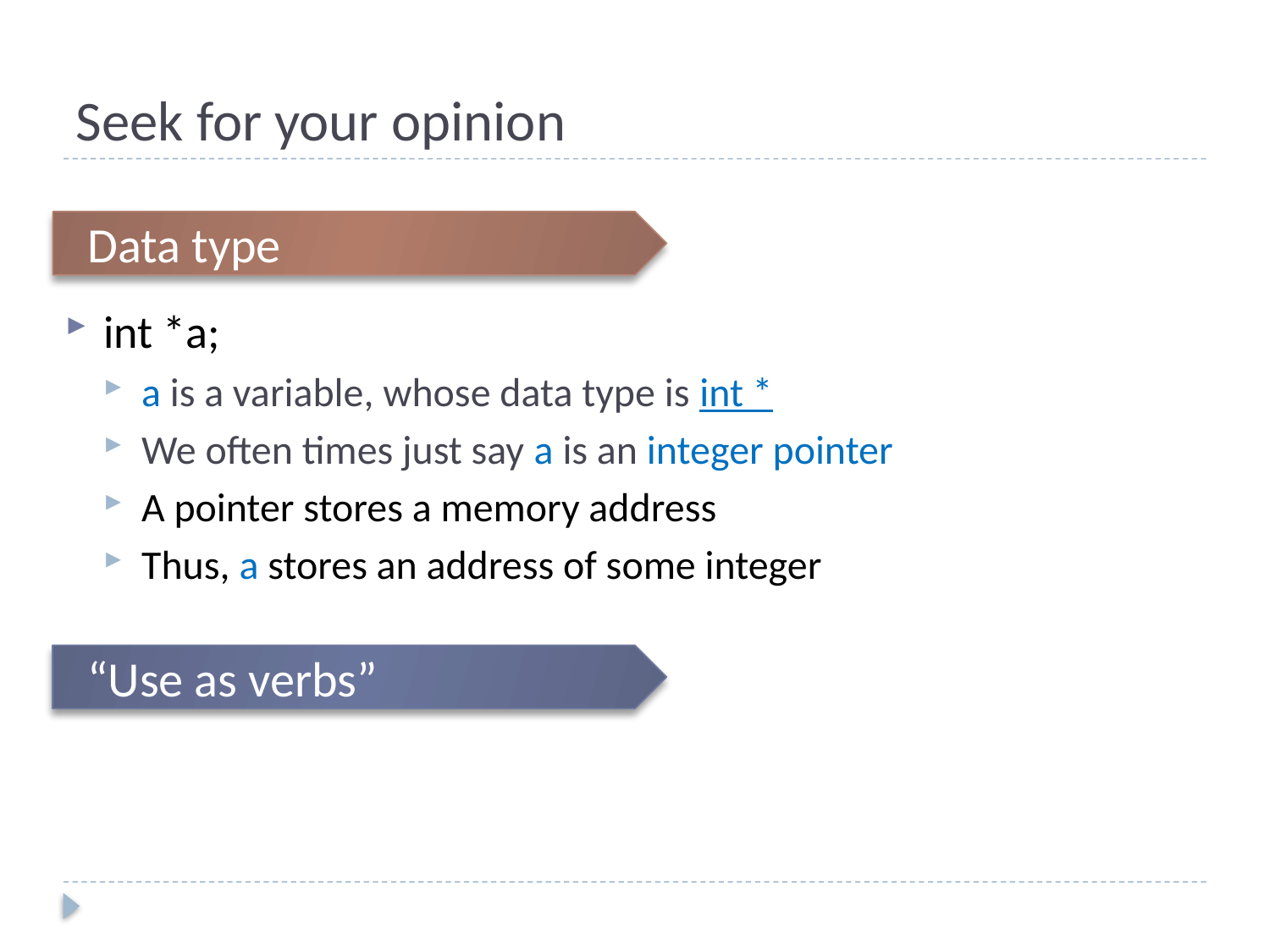

# Seek for your opinion
  Data type
int *a;
a is a variable, whose data type is int *
We often times just say a is an integer pointer
A pointer stores a memory address
Thus, a stores an address of some integer
  “Use as verbs”